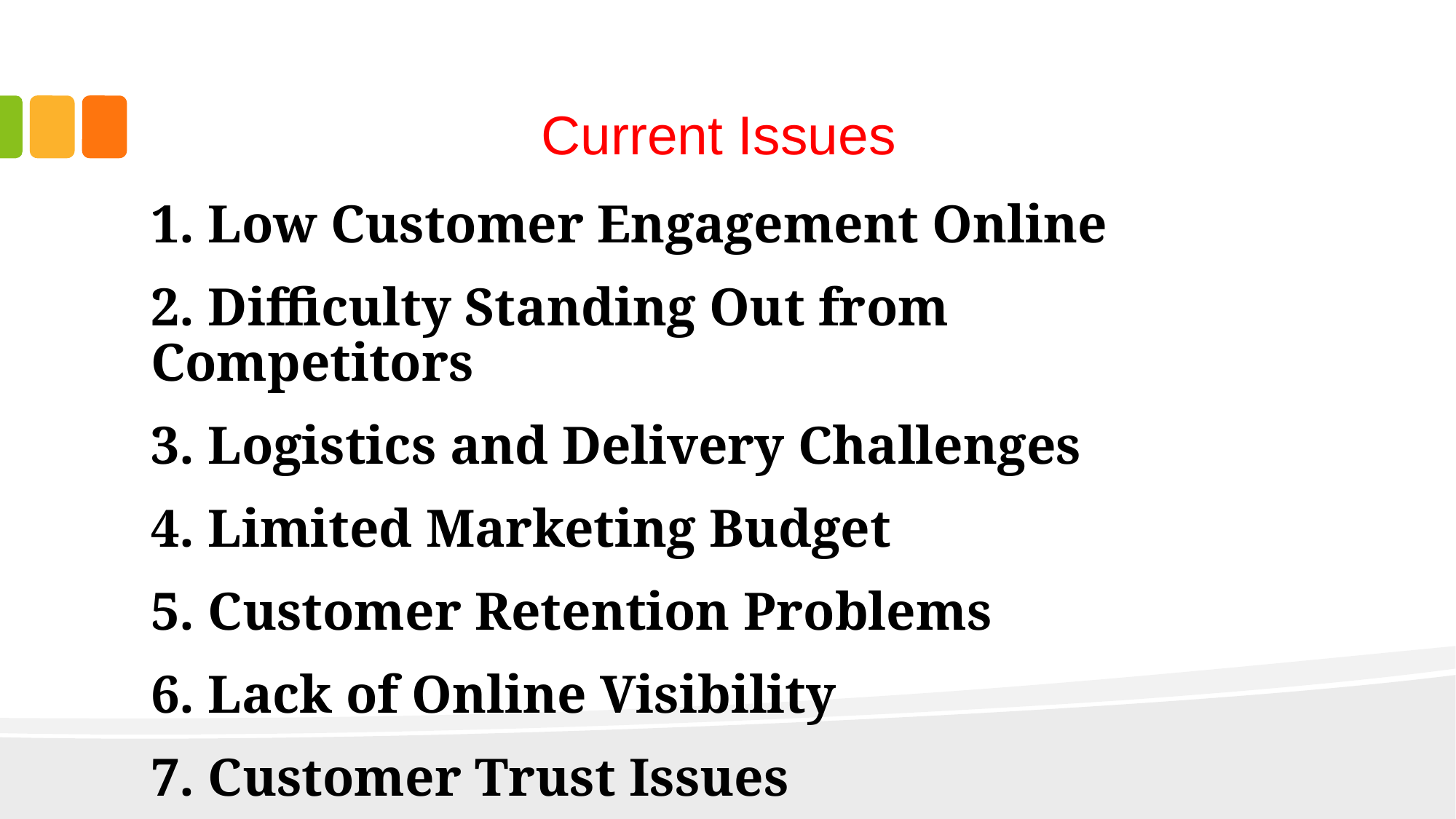

# Current Issues
1. Low Customer Engagement Online
2. Difficulty Standing Out from Competitors
3. Logistics and Delivery Challenges
4. Limited Marketing Budget
5. Customer Retention Problems
6. Lack of Online Visibility
7. Customer Trust Issues